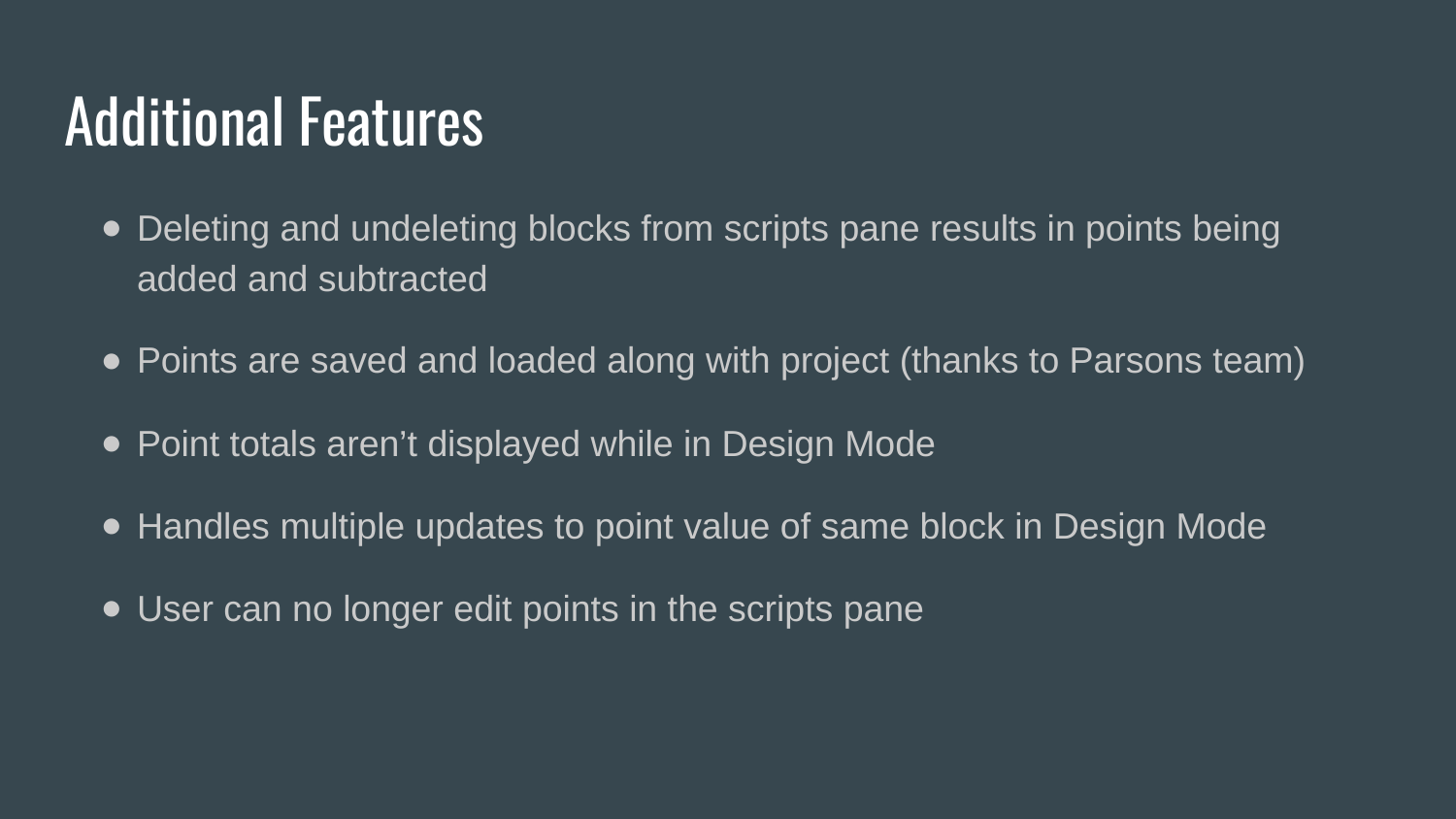

# Additional Features

Deleting and undeleting blocks from scripts pane results in points being added and subtracted
Points are saved and loaded along with project (thanks to Parsons team)
Point totals aren’t displayed while in Design Mode
Handles multiple updates to point value of same block in Design Mode
User can no longer edit points in the scripts pane